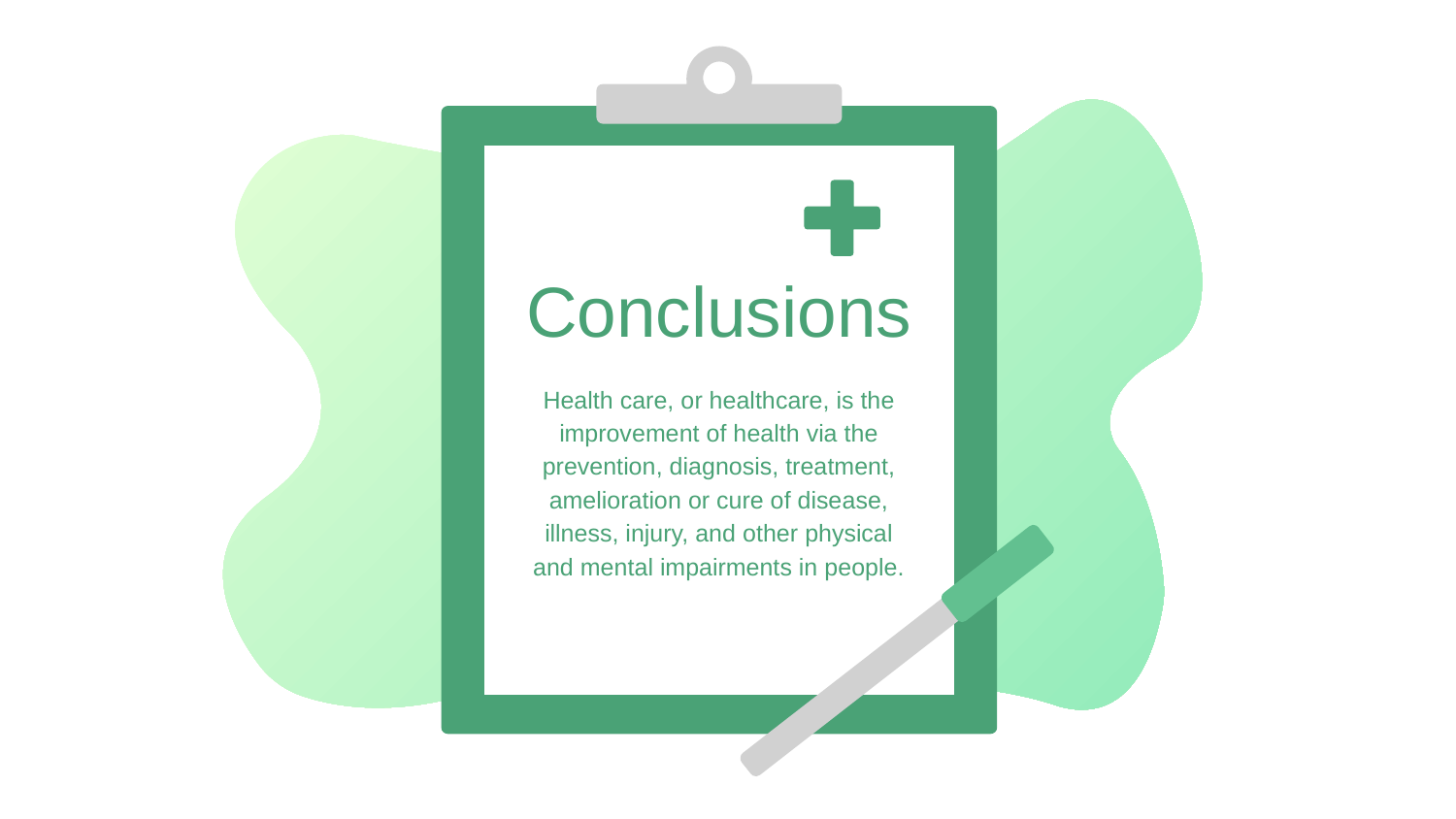

# Conclusions
Health care, or healthcare, is the improvement of health via the prevention, diagnosis, treatment, amelioration or cure of disease, illness, injury, and other physical and mental impairments in people.